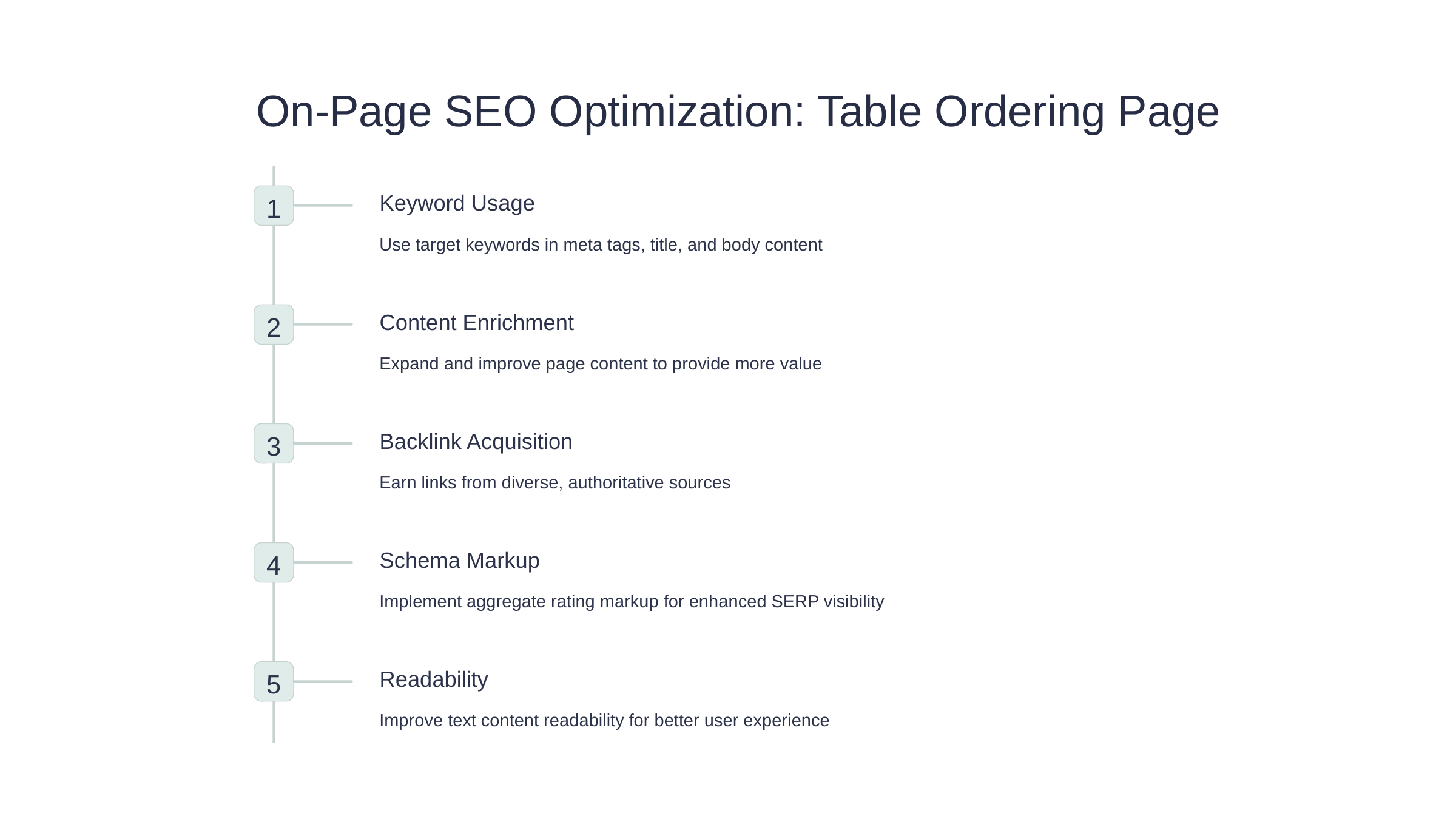

On-Page SEO Optimization: Table Ordering Page

Keyword Usage

1

Use target keywords in meta tags, title, and body content
Content Enrichment

2

Expand and improve page content to provide more value
Backlink Acquisition

3

Earn links from diverse, authoritative sources
Schema Markup

4

Implement aggregate rating markup for enhanced SERP visibility
Readability

5

Improve text content readability for better user experience